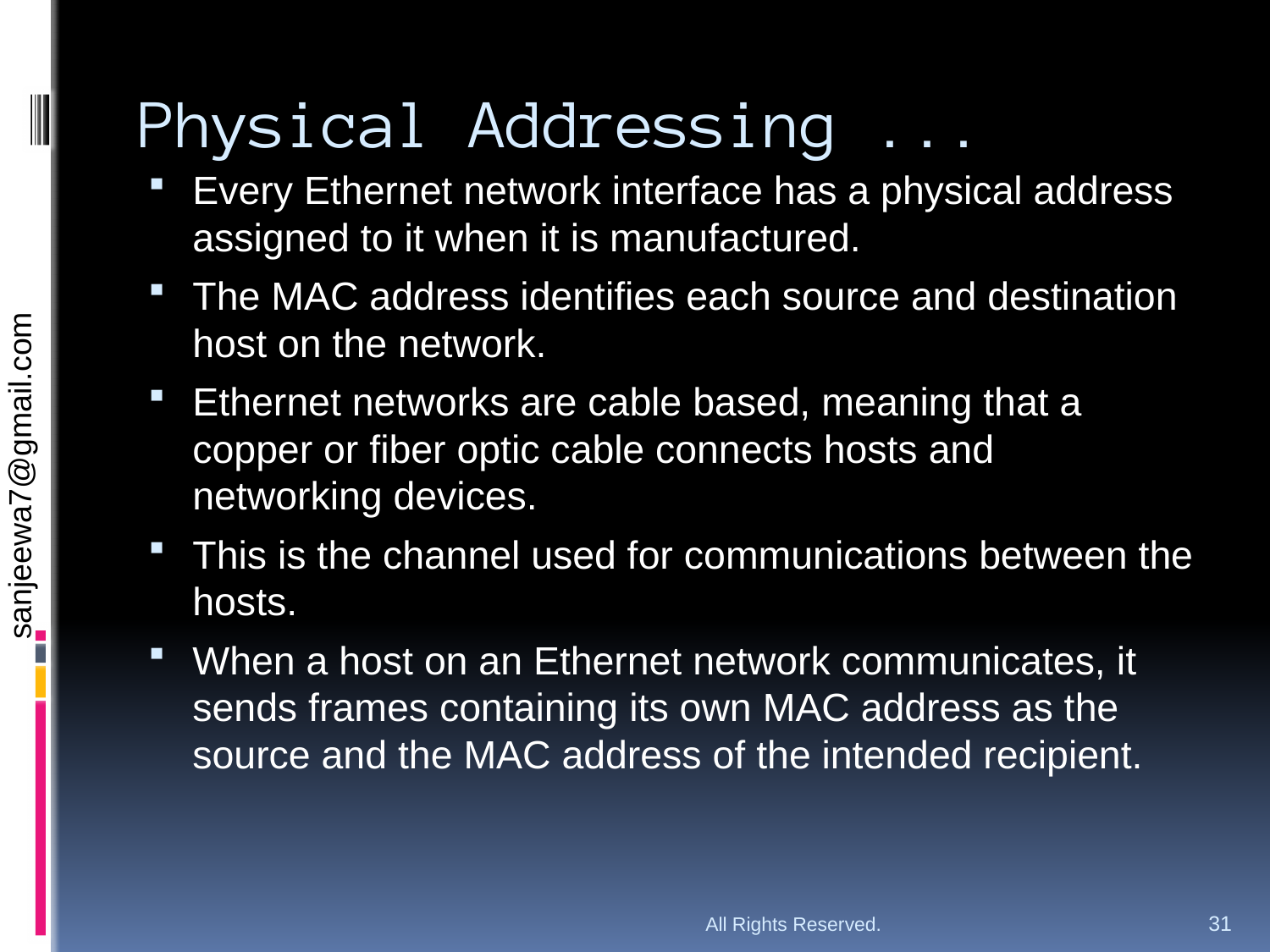

# Physical Addressing ...
Every Ethernet network interface has a physical address assigned to it when it is manufactured.
The MAC address identifies each source and destination host on the network.
Ethernet networks are cable based, meaning that a copper or fiber optic cable connects hosts and networking devices.
This is the channel used for communications between the hosts.
When a host on an Ethernet network communicates, it sends frames containing its own MAC address as the source and the MAC address of the intended recipient.
All Rights Reserved.
31